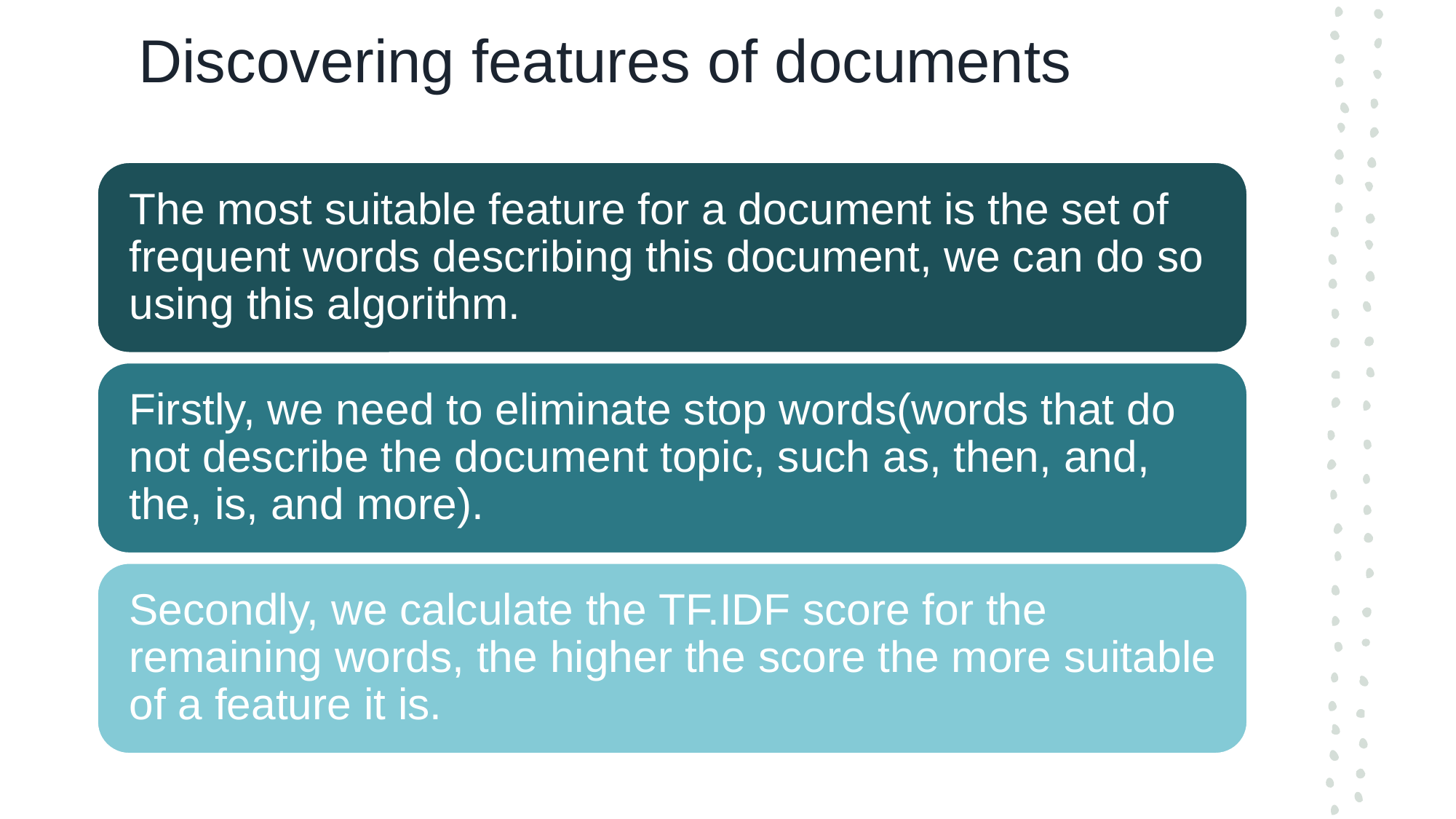

# Discovering features of documents
The most suitable feature for a document is the set of frequent words describing this document, we can do so using this algorithm.
Firstly, we need to eliminate stop words(words that do not describe the document topic, such as, then, and, the, is, and more).
Secondly, we calculate the TF.IDF score for the remaining words, the higher the score the more suitable of a feature it is.